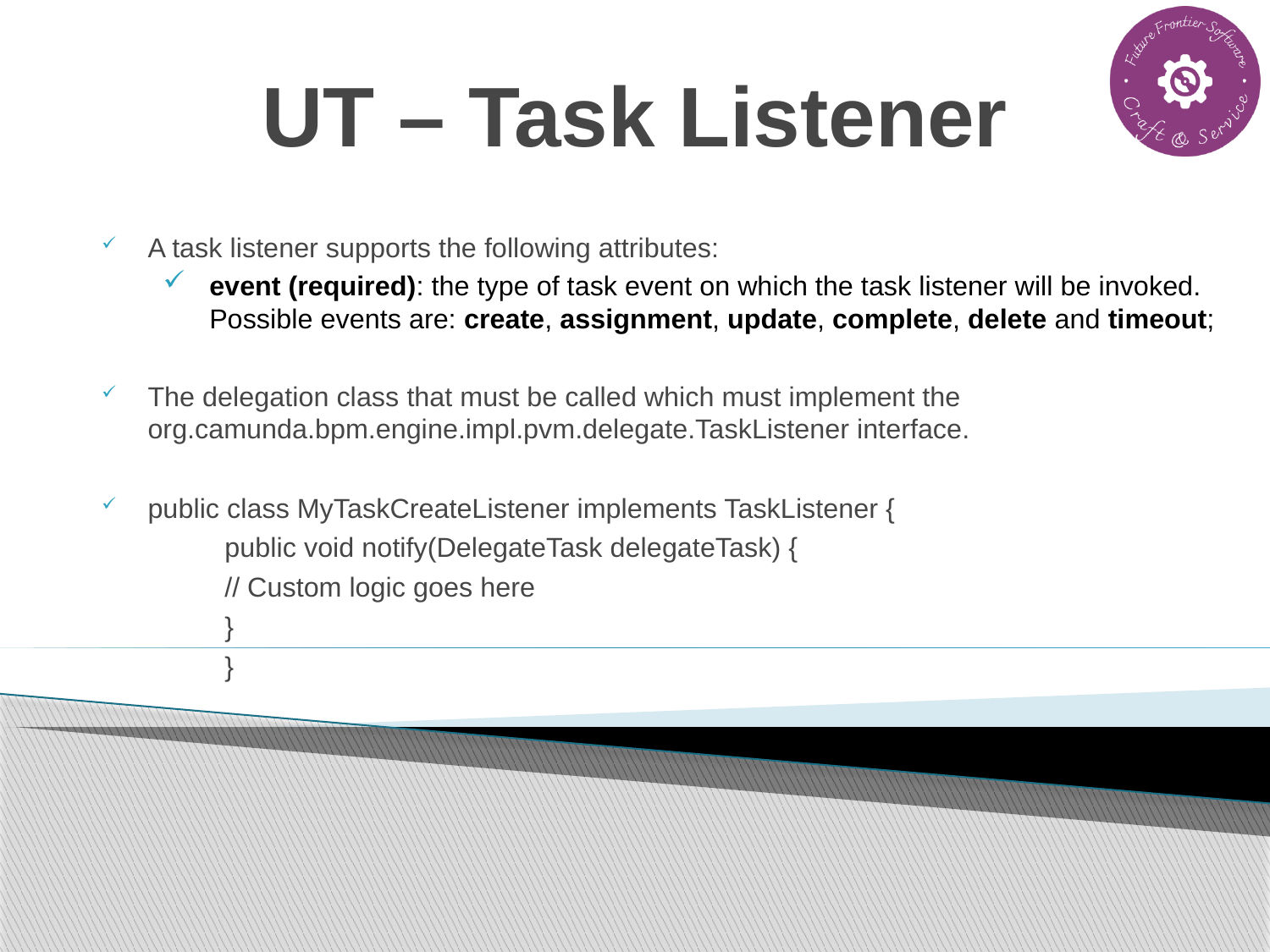

# UT – Task Listener
A task listener supports the following attributes:
event (required): the type of task event on which the task listener will be invoked. Possible events are: create, assignment, update, complete, delete and timeout;

The delegation class that must be called which must implement the org.camunda.bpm.engine.impl.pvm.delegate.TaskListener interface.

public class MyTaskCreateListener implements TaskListener {
	public void notify(DelegateTask delegateTask) {
		// Custom logic goes here
		}
	}